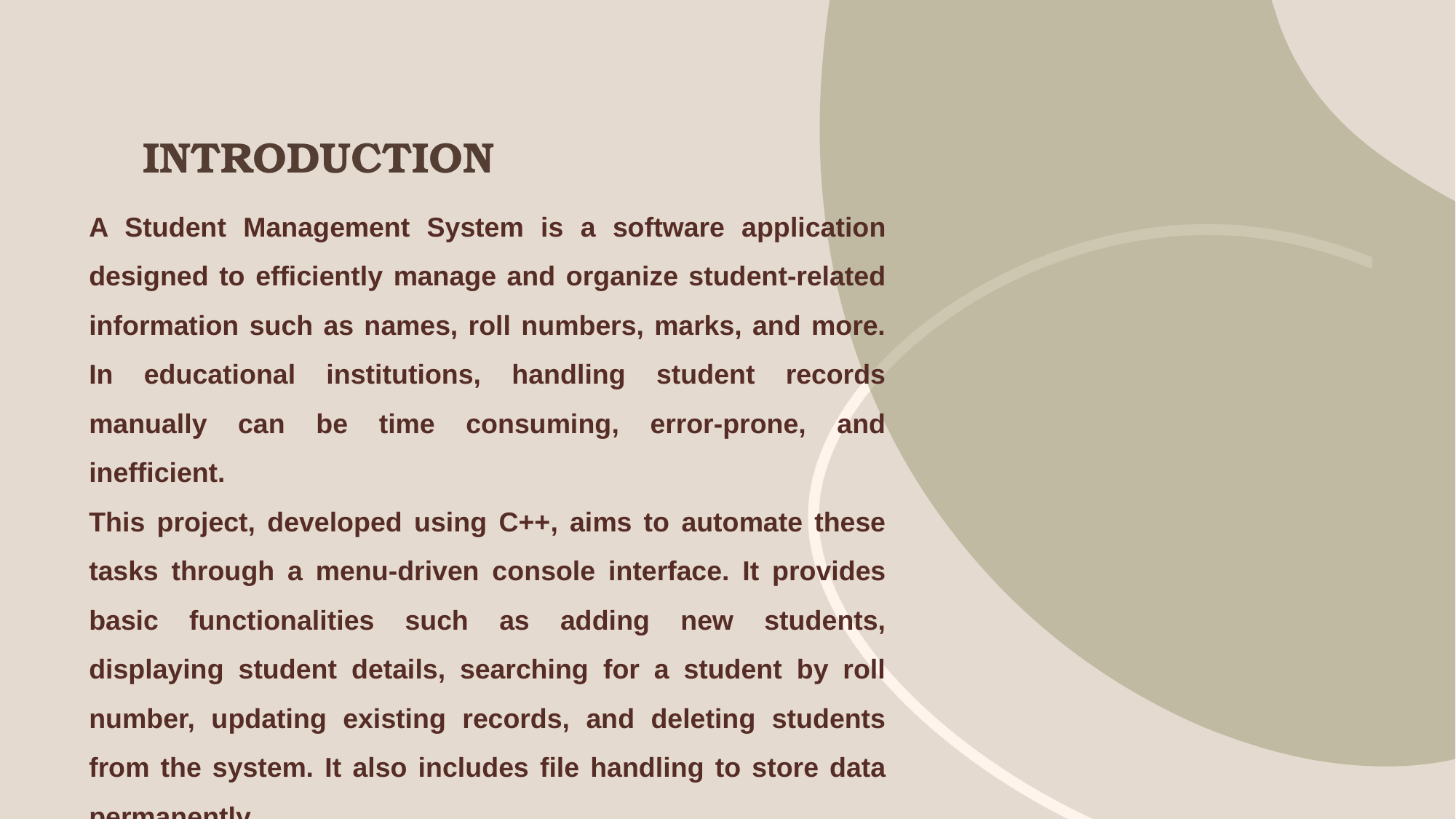

INTRODUCTION
A Student Management System is a software application designed to efficiently manage and organize student-related information such as names, roll numbers, marks, and more. In educational institutions, handling student records manually can be time consuming, error-prone, and inefficient.
This project, developed using C++, aims to automate these tasks through a menu-driven console interface. It provides basic functionalities such as adding new students, displaying student details, searching for a student by roll number, updating existing records, and deleting students from the system. It also includes file handling to store data permanently.